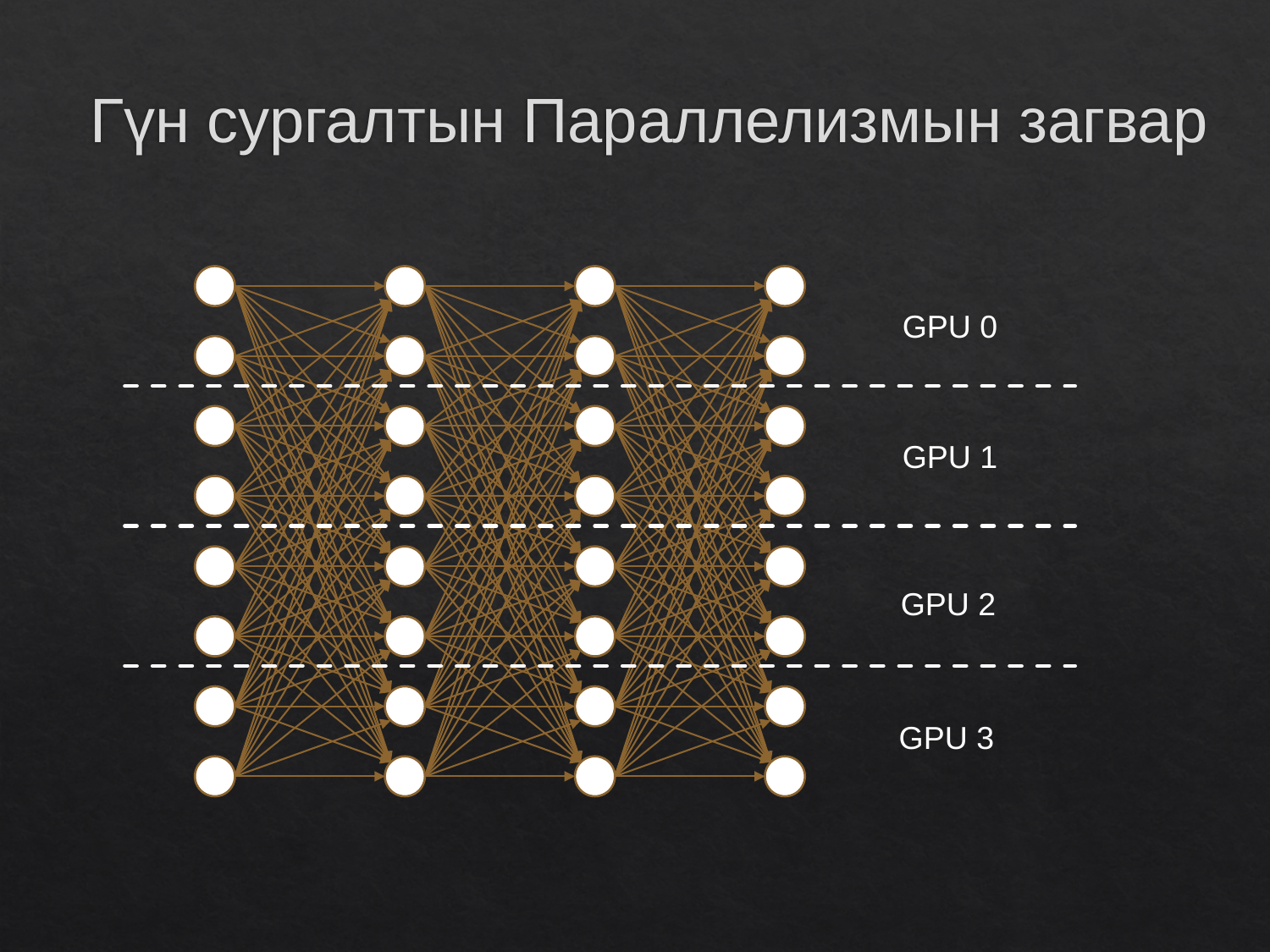

# Гүн сургалтын Параллелизмын загвар

GPU 0

GPU 1

GPU 2

GPU 3